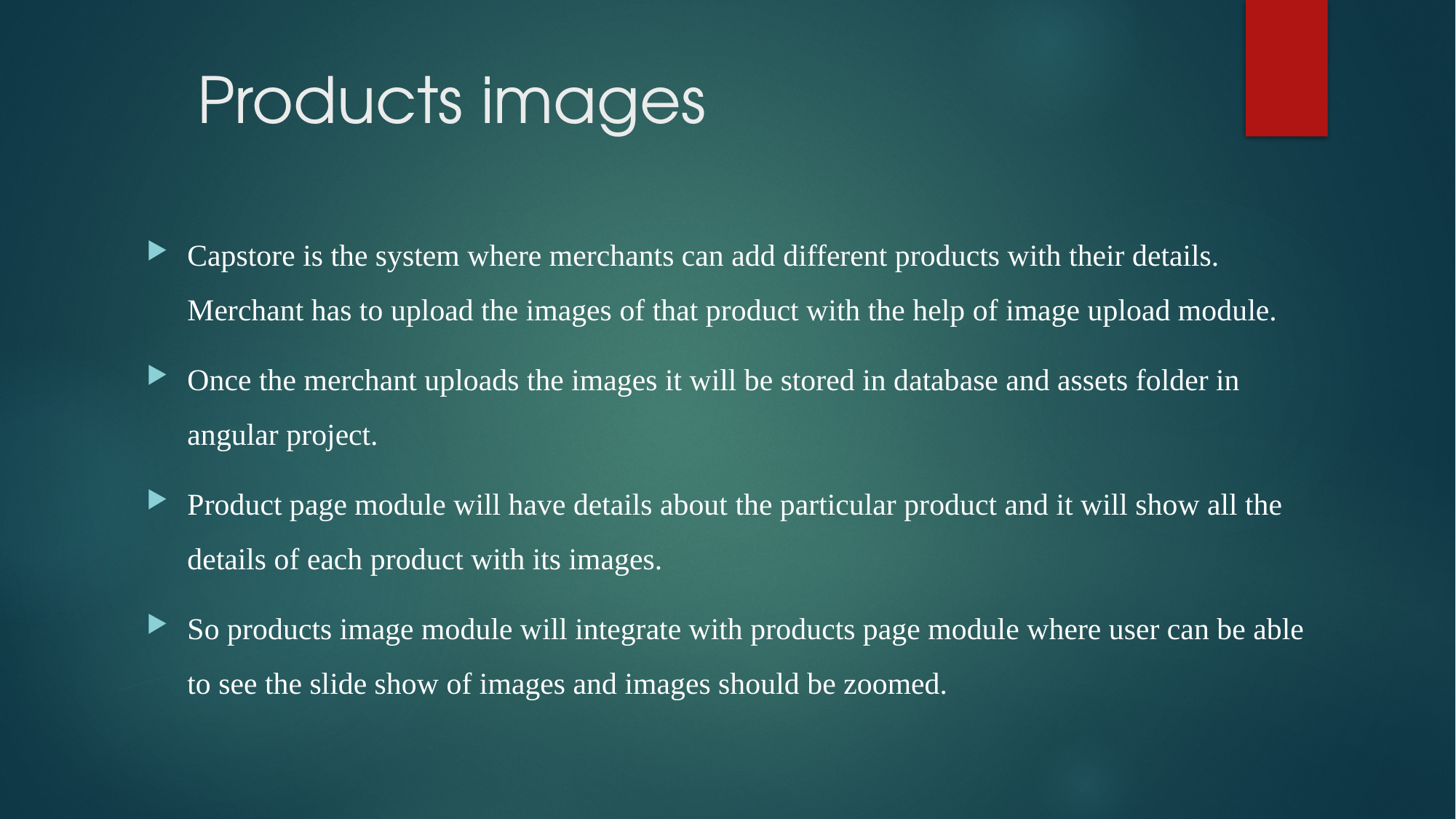

# Products images
Capstore is the system where merchants can add different products with their details. Merchant has to upload the images of that product with the help of image upload module.
Once the merchant uploads the images it will be stored in database and assets folder in angular project.
Product page module will have details about the particular product and it will show all the details of each product with its images.
So products image module will integrate with products page module where user can be able to see the slide show of images and images should be zoomed.